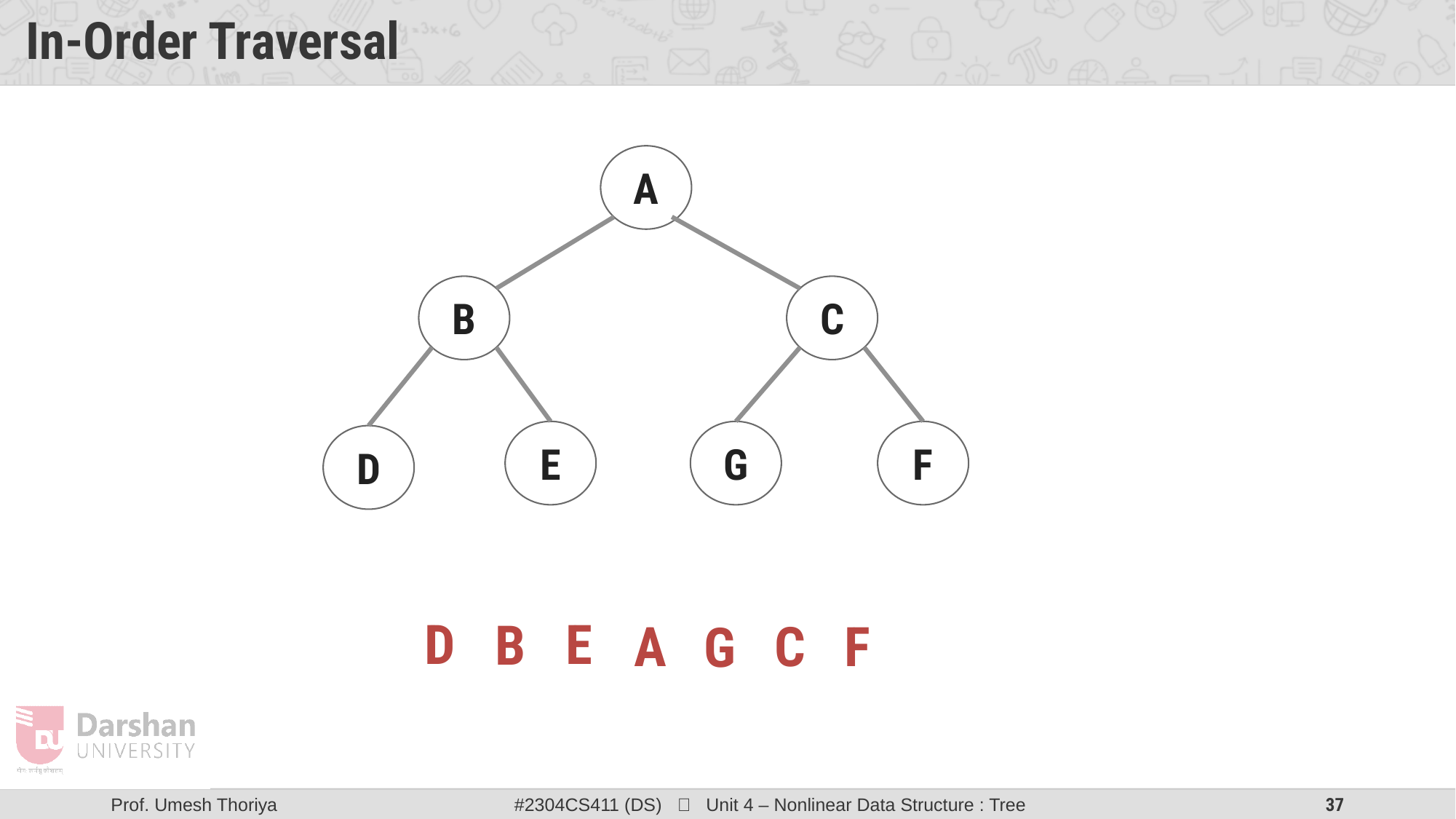

# In-Order Traversal
A
B
C
E
G
F
D
D
E
B
A
C
F
G